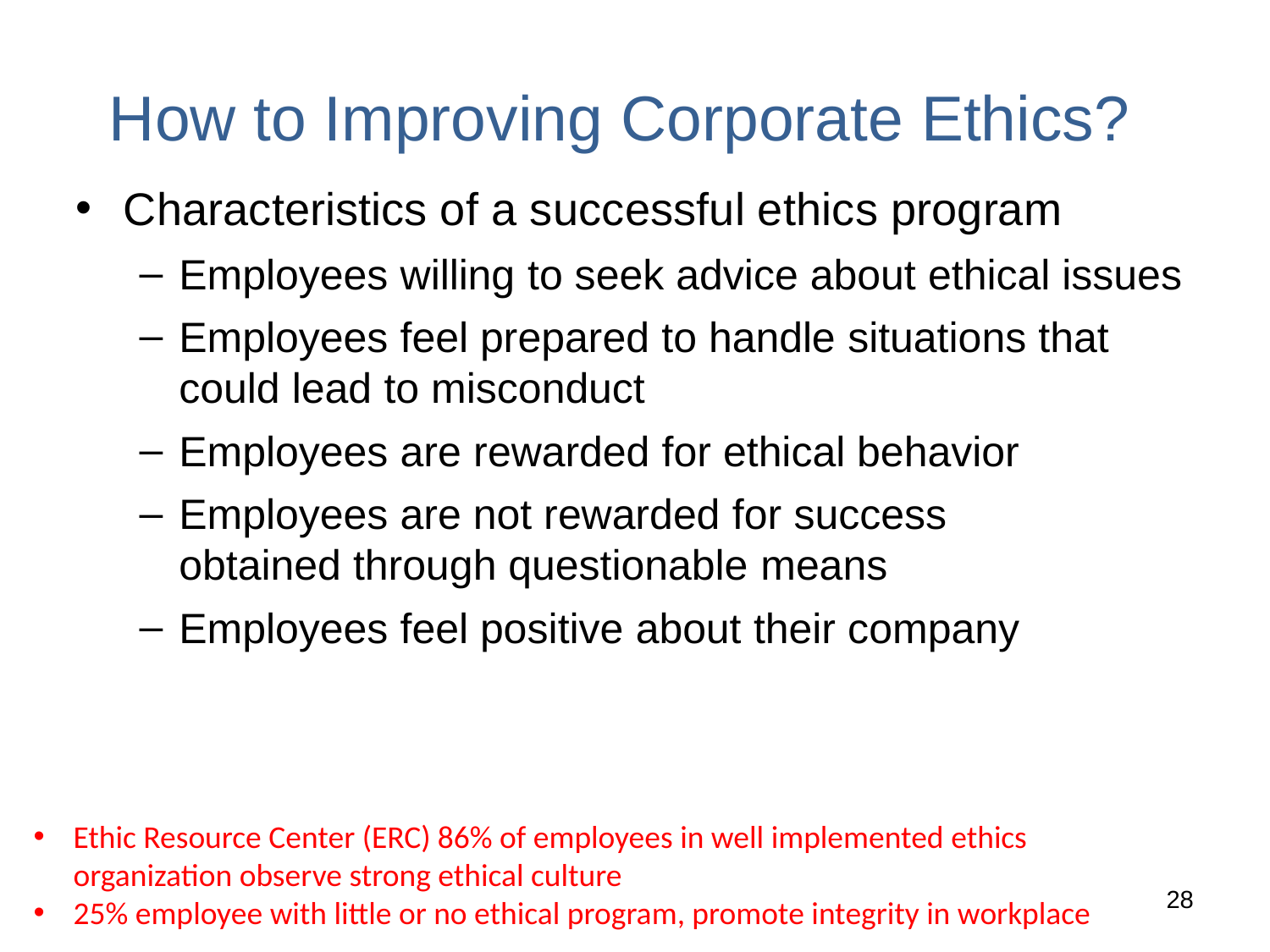

# How to Improving Corporate Ethics?
Characteristics of a successful ethics program

Employees willing to seek advice about ethical issues

Employees feel prepared to handle situations that could lead to misconduct

Employees are rewarded for ethical behavior

Employees are not rewarded for success obtained through questionable means

Employees feel positive about their company
Ethic Resource Center (ERC) 86% of employees in well implemented ethics organization observe strong ethical culture
25% employee with little or no ethical program, promote integrity in workplace
28